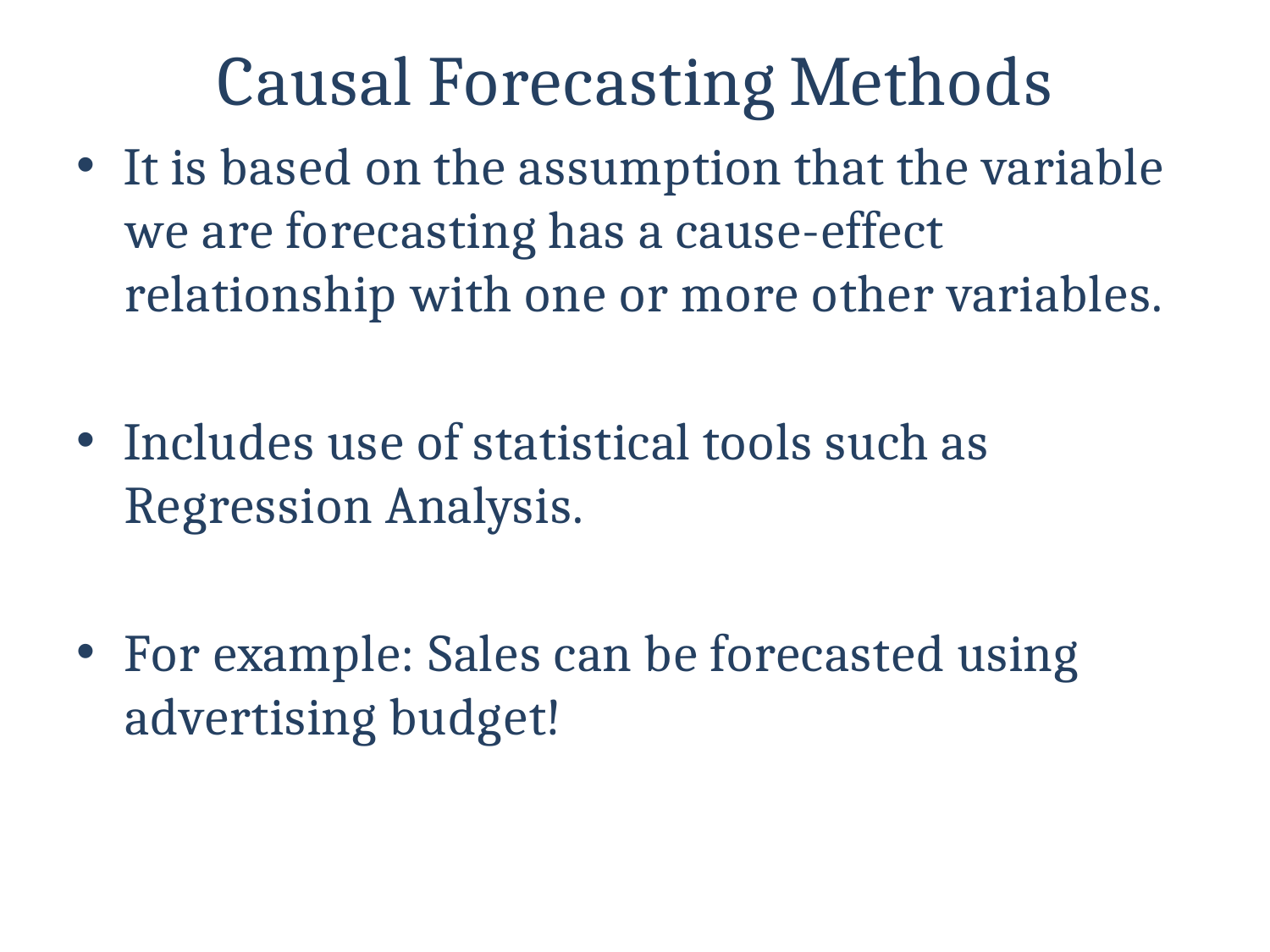

# Causal Forecasting Methods
It is based on the assumption that the variable we are forecasting has a cause-effect relationship with one or more other variables.

Includes use of statistical tools such as Regression Analysis.

For example: Sales can be forecasted using advertising budget!